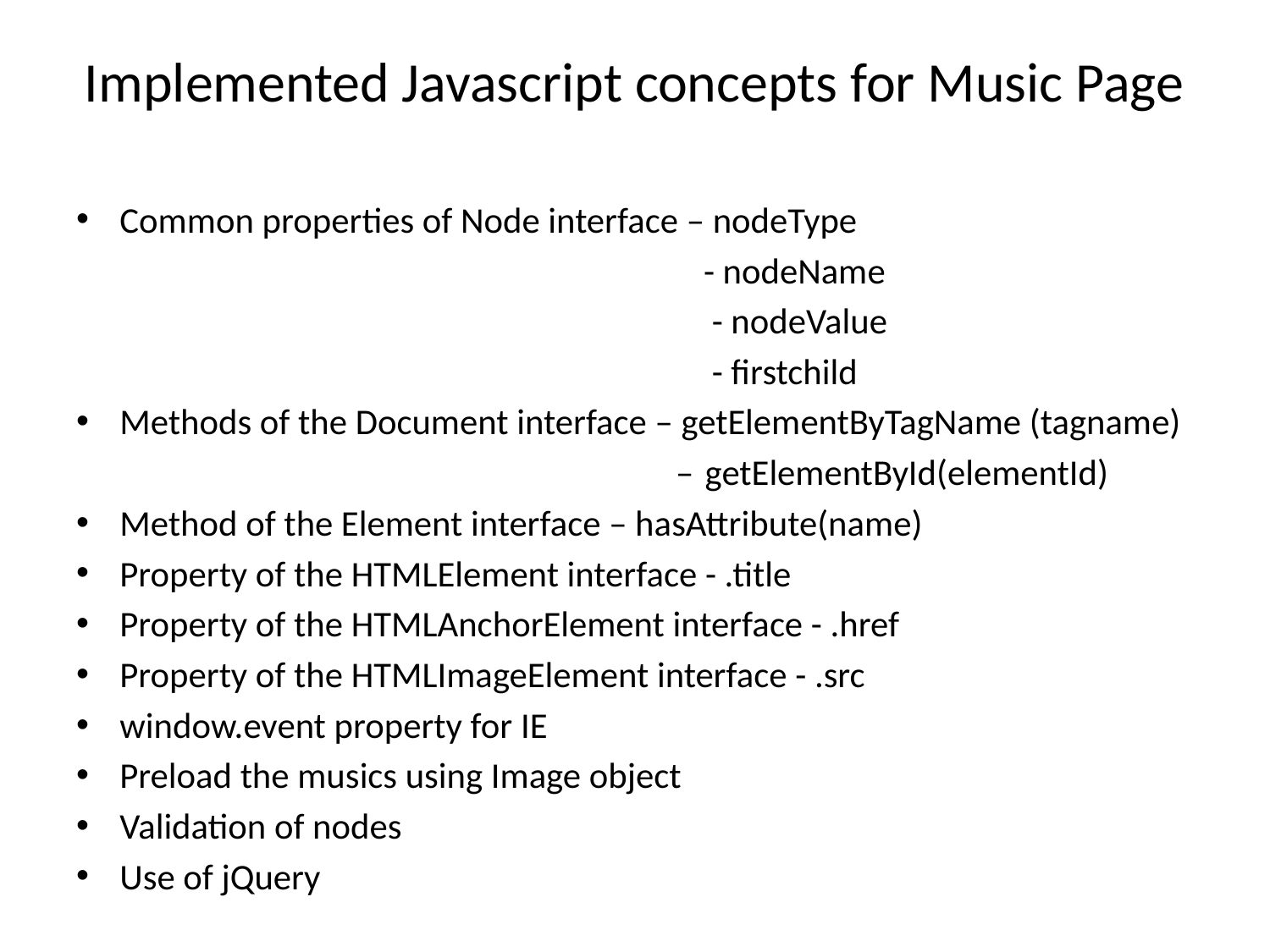

# Implemented Javascript concepts for Music Page
Common properties of Node interface – nodeType
                                                                            - nodeName
                                                                             - nodeValue
                                                                             - firstchild
Methods of the Document interface – getElementByTagName (tagname)
                                                                         – getElementById(elementId)
Method of the Element interface – hasAttribute(name)
Property of the HTMLElement interface - .title
Property of the HTMLAnchorElement interface - .href
Property of the HTMLImageElement interface - .src
window.event property for IE
Preload the musics using Image object
Validation of nodes
Use of jQuery